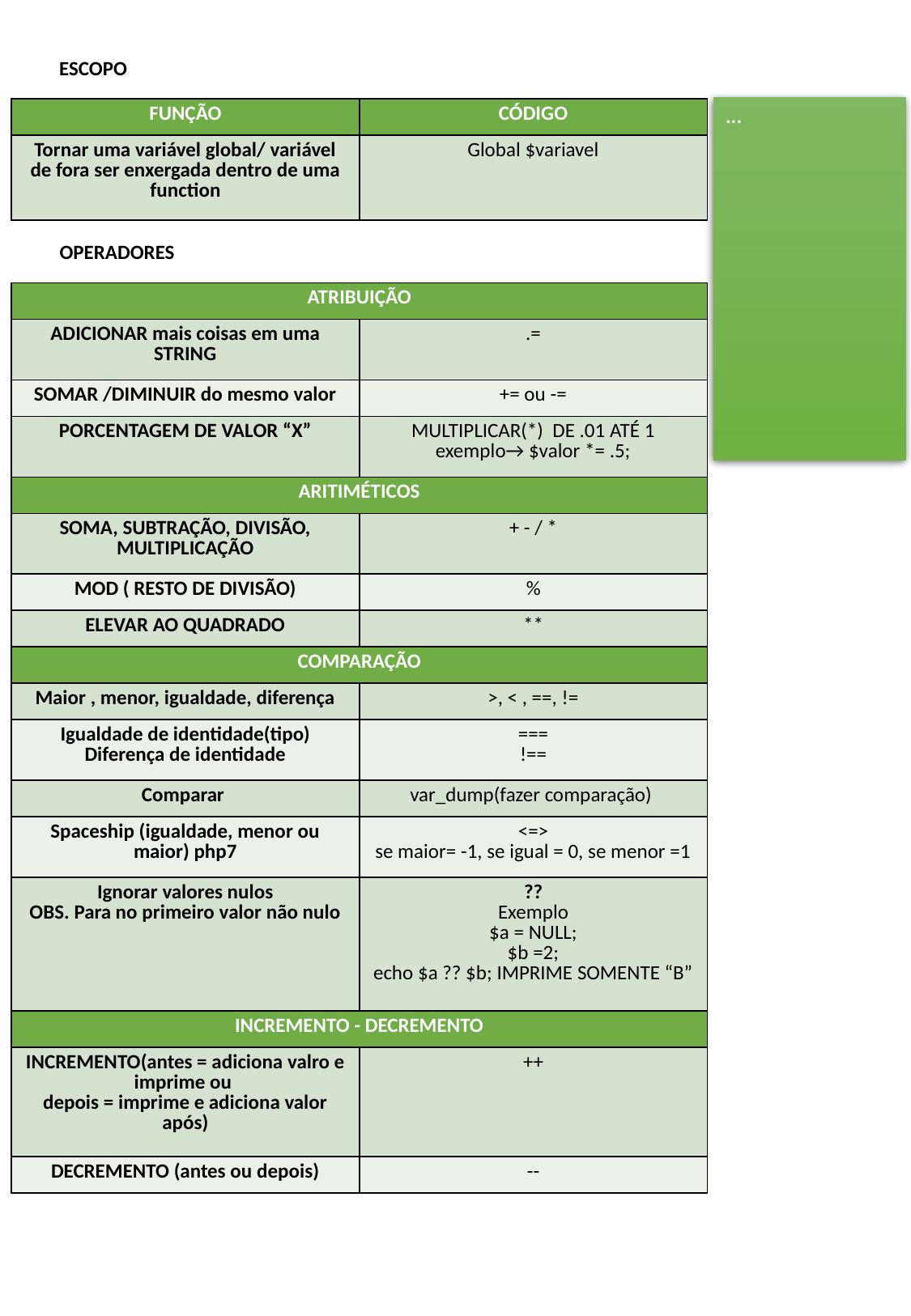

ESCOPO
...

| FUNÇÃO | CÓDIGO |
| --- | --- |
| Tornar uma variável global/ variável de fora ser enxergada dentro de uma function | Global $variavel |
OPERADORES
| ATRIBUIÇÃO |  |
| --- | --- |
| ADICIONAR mais coisas em uma STRING | .= |
| SOMAR /DIMINUIR do mesmo valor | += ou -= |
| PORCENTAGEM DE VALOR “X” | MULTIPLICAR(\*) DE .01 ATÉ 1 exemplo→ $valor \*= .5; |
| ARITIMÉTICOS |  |
| SOMA, SUBTRAÇÃO, DIVISÃO, MULTIPLICAÇÃO | + - / \* |
| MOD ( RESTO DE DIVISÃO) | % |
| ELEVAR AO QUADRADO | \*\* |
| COMPARAÇÃO |  |
| Maior , menor, igualdade, diferença | >, < , ==, != |
| Igualdade de identidade(tipo) Diferença de identidade | === !== |
| Comparar | var\_dump(fazer comparação) |
| Spaceship (igualdade, menor ou maior) php7 | <=> se maior= -1, se igual = 0, se menor =1 |
| Ignorar valores nulos OBS. Para no primeiro valor não nulo | ?? Exemplo $a = NULL; $b =2; echo $a ?? $b; IMPRIME SOMENTE “B” |
| INCREMENTO - DECREMENTO |  |
| INCREMENTO(antes = adiciona valro e imprime ou depois = imprime e adiciona valor após) | ++ |
| DECREMENTO (antes ou depois) | -- |